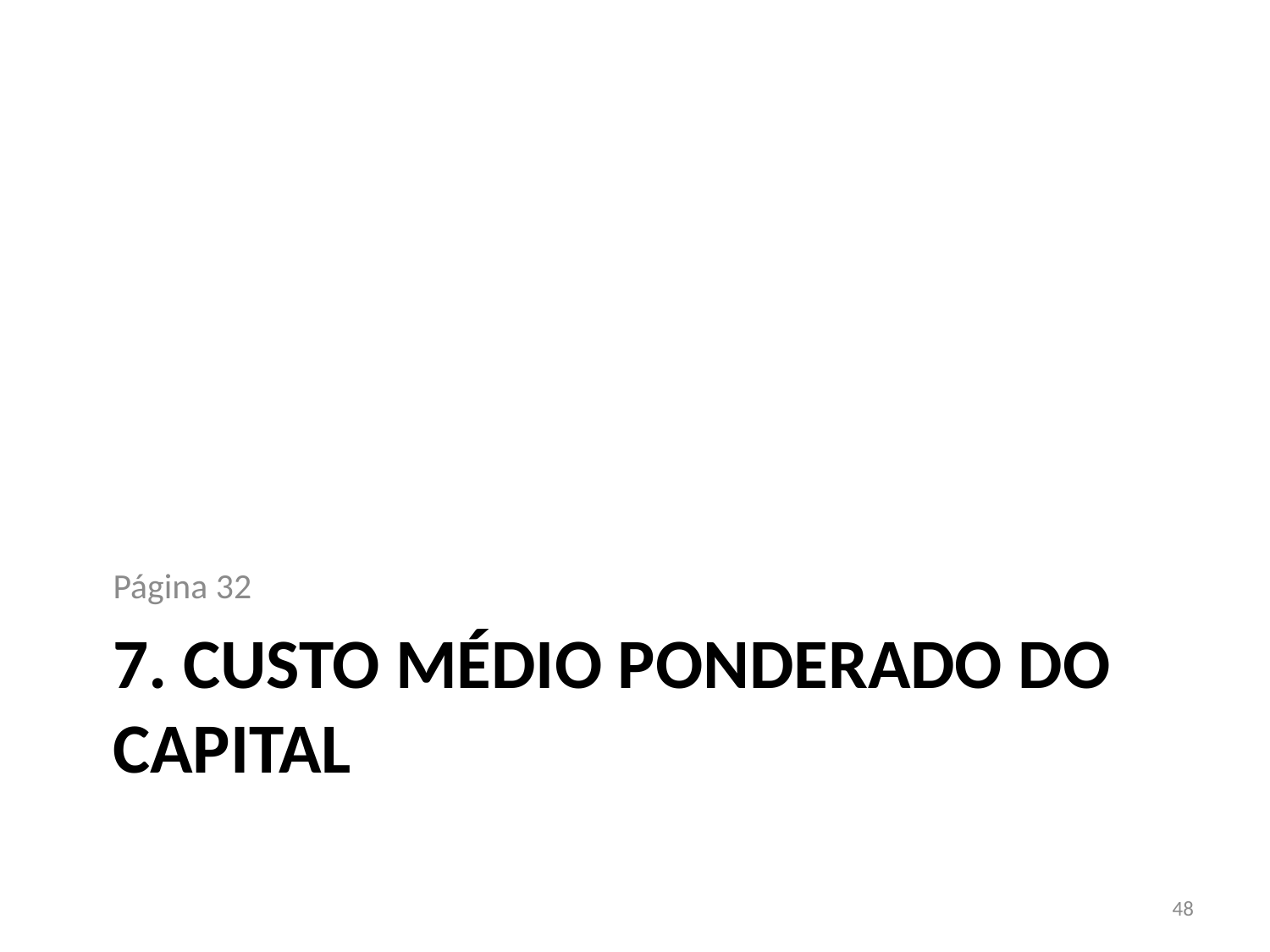

Página 32
# 7. Custo médio ponderado do capital
48